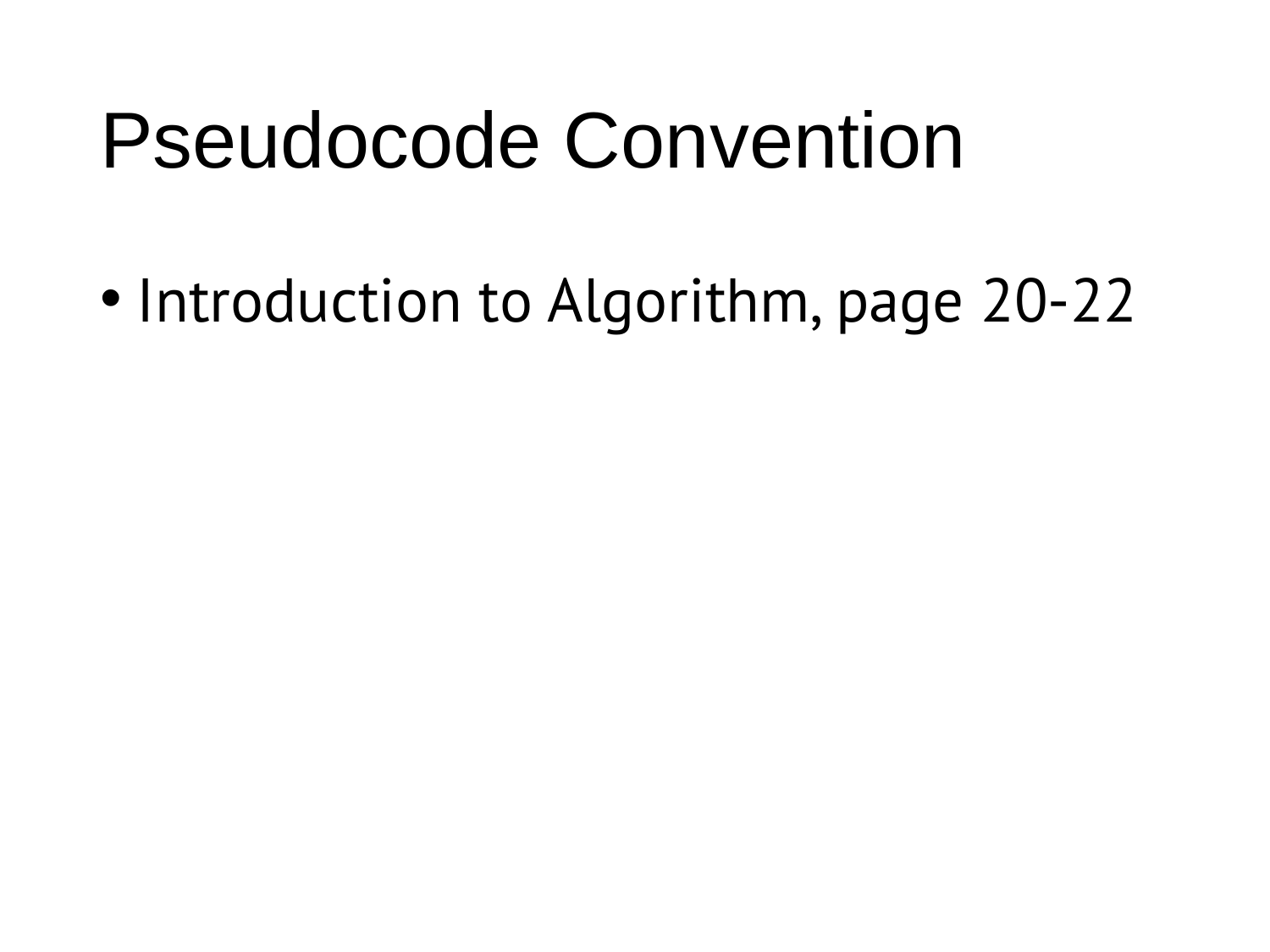

# Pseudocode Convention
Introduction to Algorithm, page 20-22